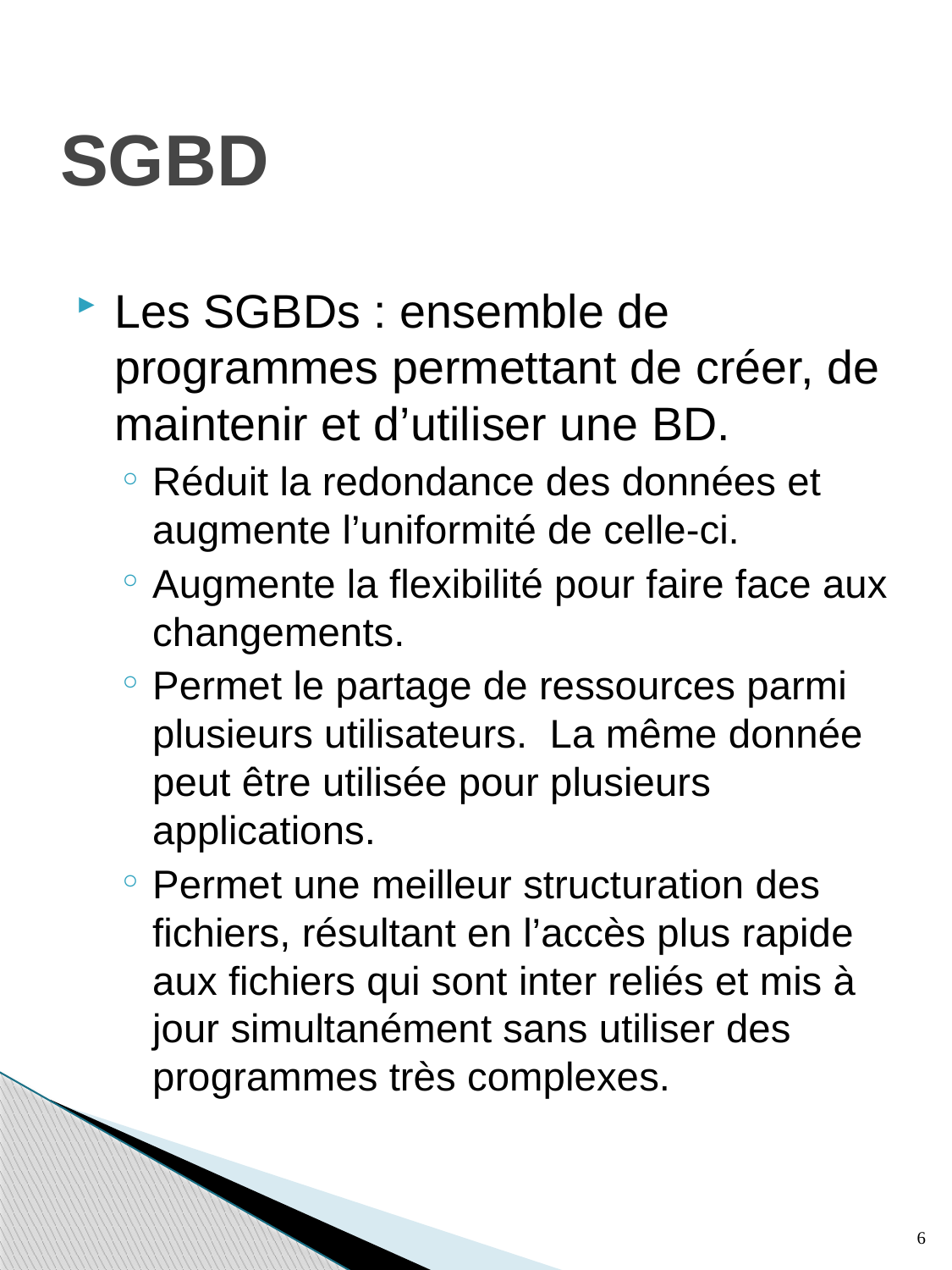

# SGBD
Les SGBDs : ensemble de programmes permettant de créer, de maintenir et d’utiliser une BD.
Réduit la redondance des données et augmente l’uniformité de celle-ci.
Augmente la flexibilité pour faire face aux changements.
Permet le partage de ressources parmi plusieurs utilisateurs.  La même donnée peut être utilisée pour plusieurs applications.
Permet une meilleur structuration des fichiers, résultant en l’accès plus rapide aux fichiers qui sont inter reliés et mis à jour simultanément sans utiliser des programmes très complexes.
6